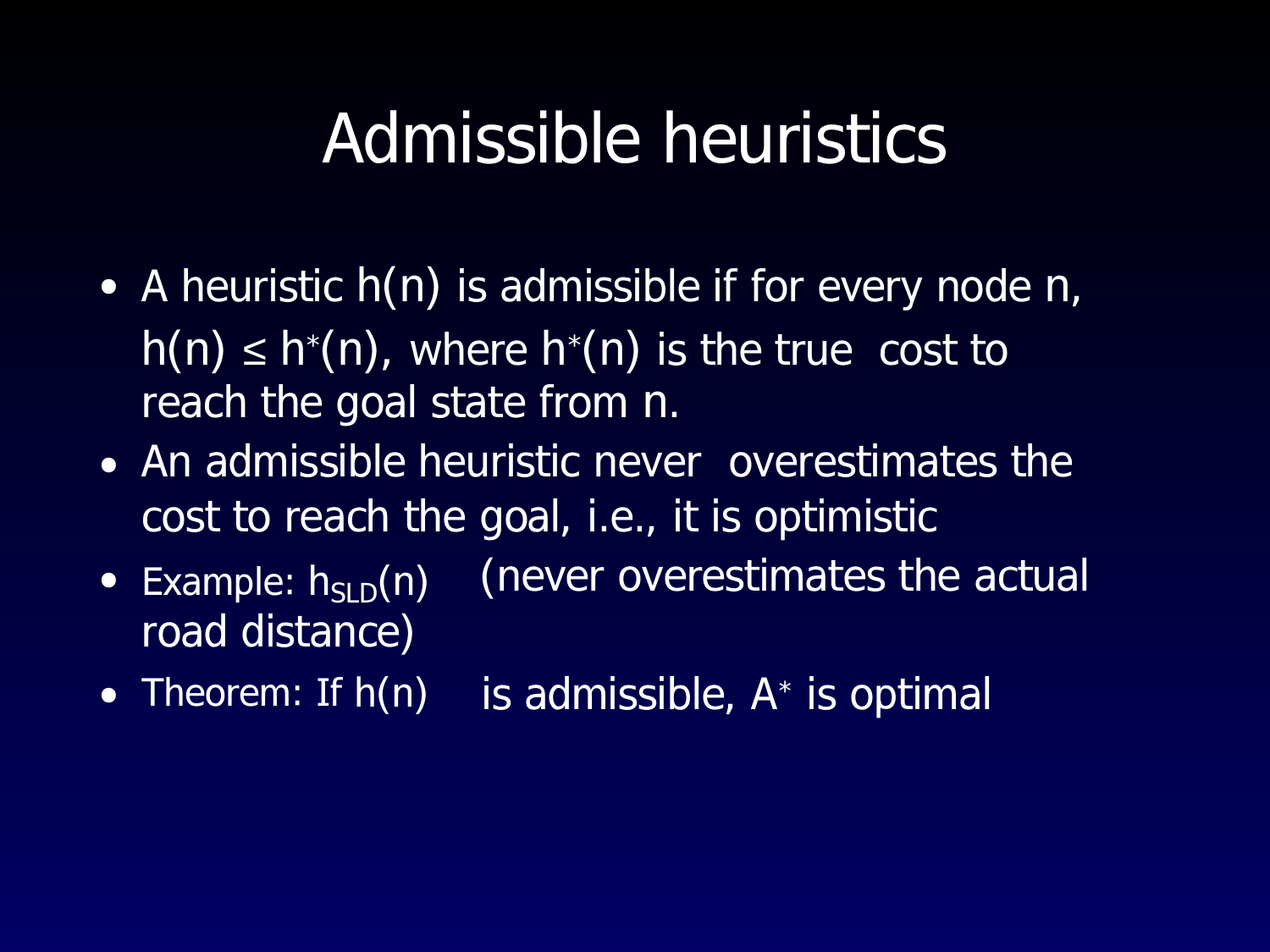

Admissible
heuristics
A heuristic h(n) is admissible if for every node n,
h(n) ≤ h*(n), where h*(n) is the true cost to reach the goal state from n.
An admissible heuristic never  overestimates the
•
•
cost to reach the
Example: hSLD(n)
road distance)
Theorem: If h(n)
goal, i.e., it is optimistic
(never overestimates the actual
•
A*
•
is admissible,
is optimal